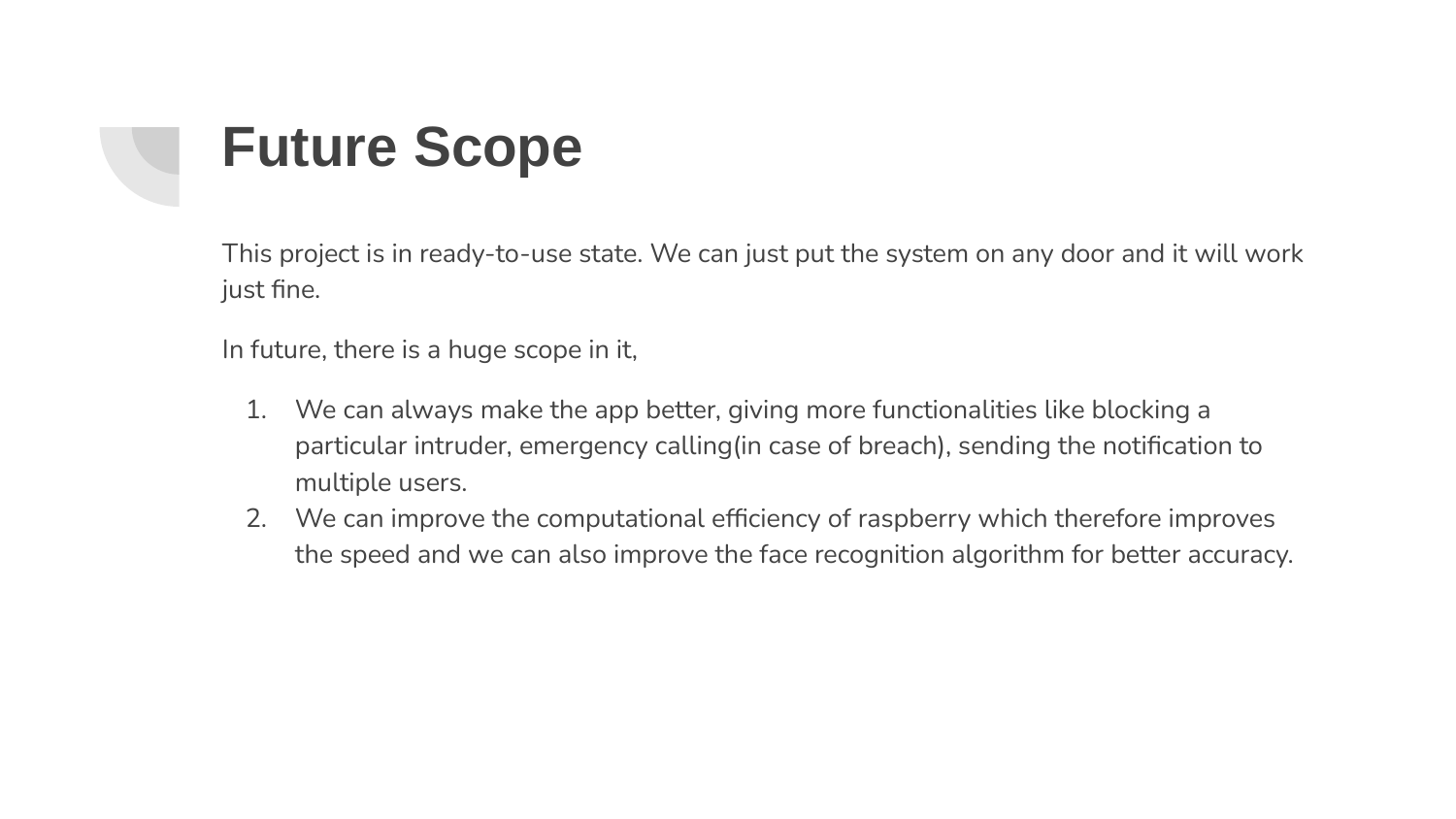

# Future Scope
This project is in ready-to-use state. We can just put the system on any door and it will work just fine.
In future, there is a huge scope in it,
We can always make the app better, giving more functionalities like blocking a particular intruder, emergency calling(in case of breach), sending the notification to multiple users.
We can improve the computational efficiency of raspberry which therefore improves the speed and we can also improve the face recognition algorithm for better accuracy.